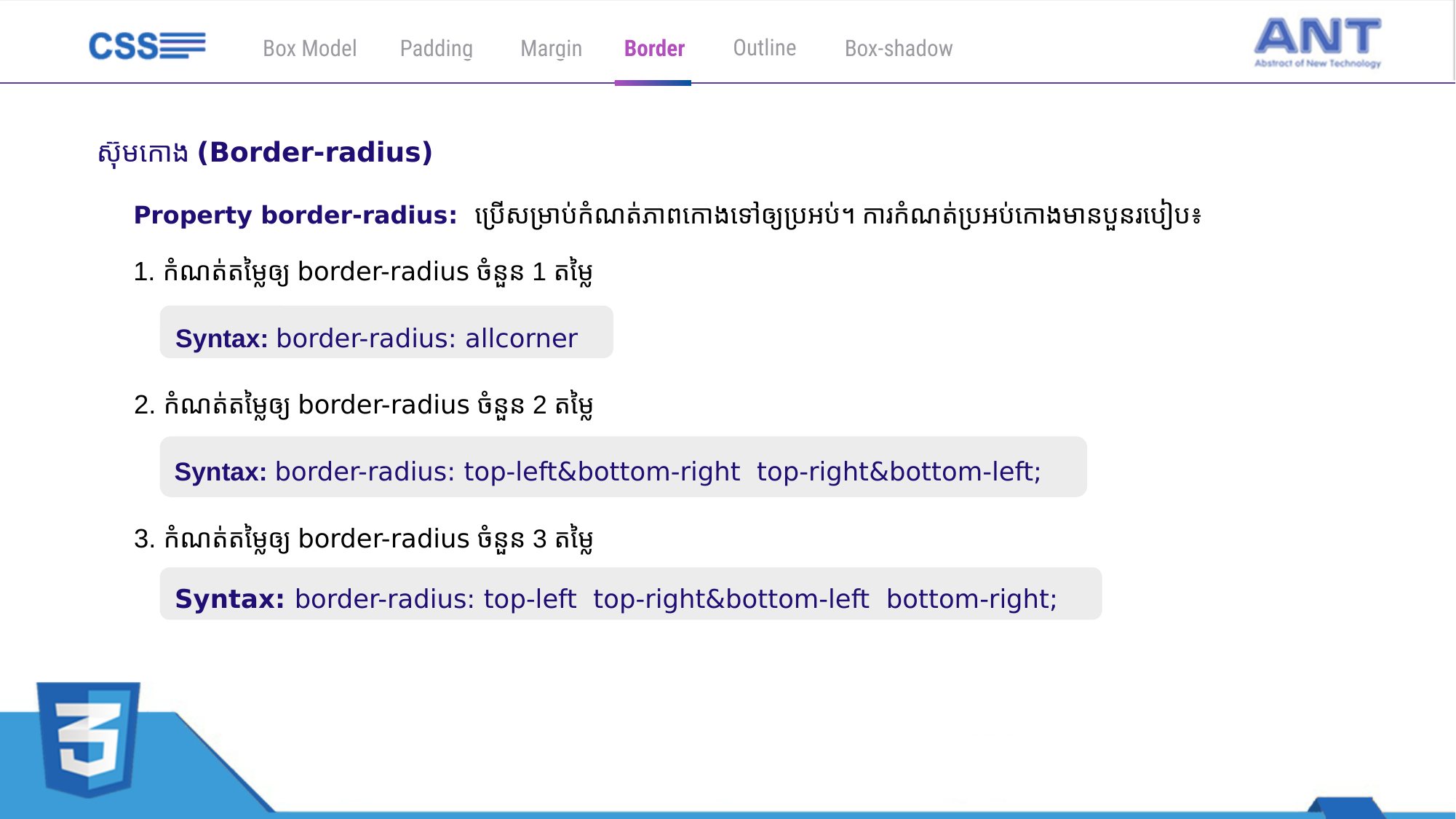

Outline
Box Model
Padding
Margin
Border
Box-shadow

ស៊ុមកោង (Border-radius)
Property border-radius:  ប្រើសម្រាប់កំណត់ភាពកោងទៅឲ្យប្រអប់។ ការកំណត់ប្រអប់កោងមានបួនរបៀប៖
1. កំណត់តម្លៃឲ្យ border-radius ចំនួន 1 តម្លៃ

Syntax: border-radius: allcorner

2. កំណត់តម្លៃឲ្យ border-radius ចំនួន 2 តម្លៃ
Syntax: border-radius: top-left&bottom-right  top-right&bottom-left;

3. កំណត់តម្លៃឲ្យ border-radius ចំនួន 3 តម្លៃ
Syntax: border-radius: top-left  top-right&bottom-left  bottom-right;